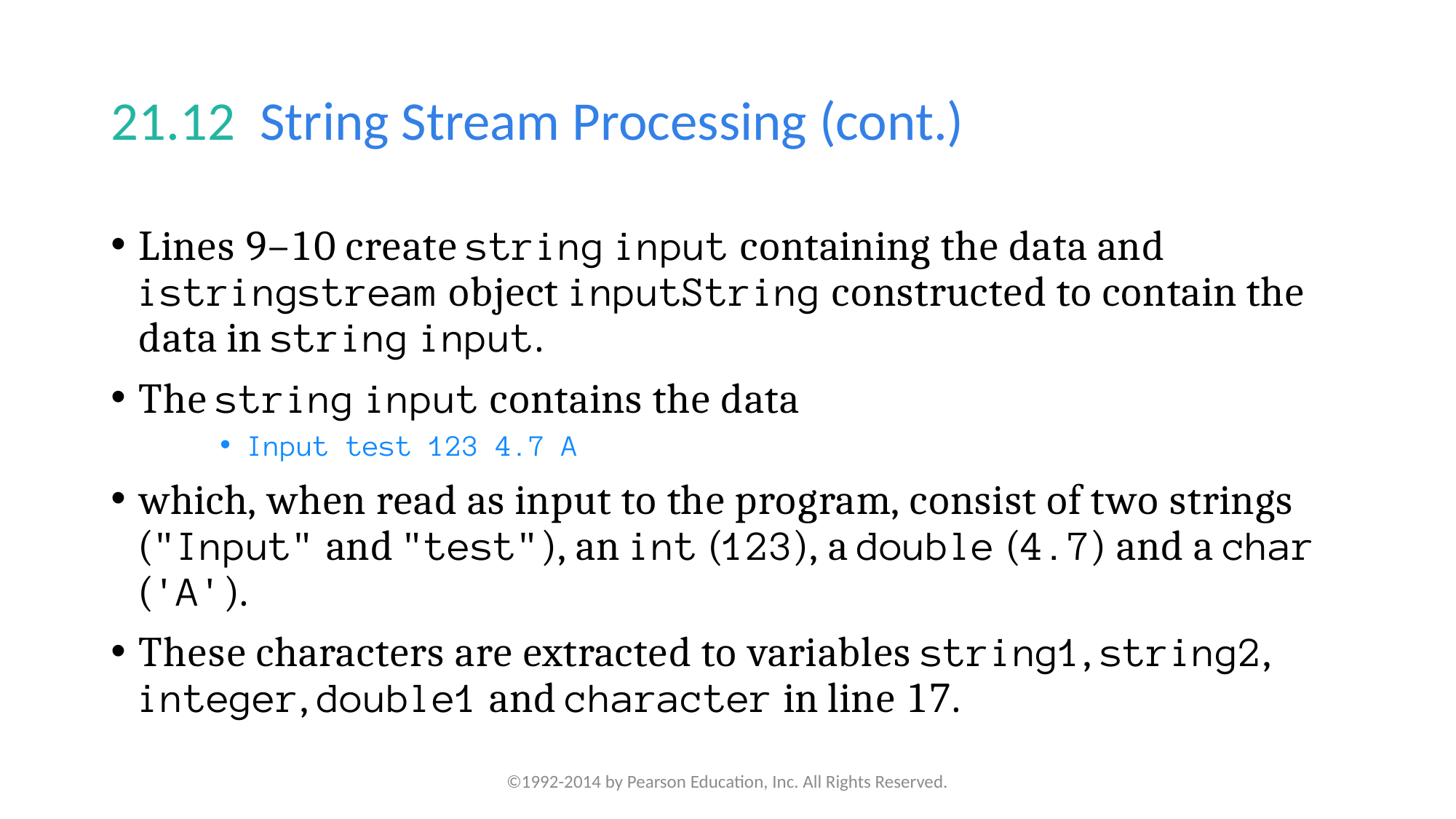

# 21.12  String Stream Processing (cont.)
Lines 9–10 create string input containing the data and istringstream object inputString constructed to contain the data in string input.
The string input contains the data
Input test 123 4.7 A
which, when read as input to the program, consist of two strings ("Input" and "test"), an int (123), a double (4.7) and a char ('A').
These characters are extracted to variables string1, string2, integer, double1 and character in line 17.
©1992-2014 by Pearson Education, Inc. All Rights Reserved.